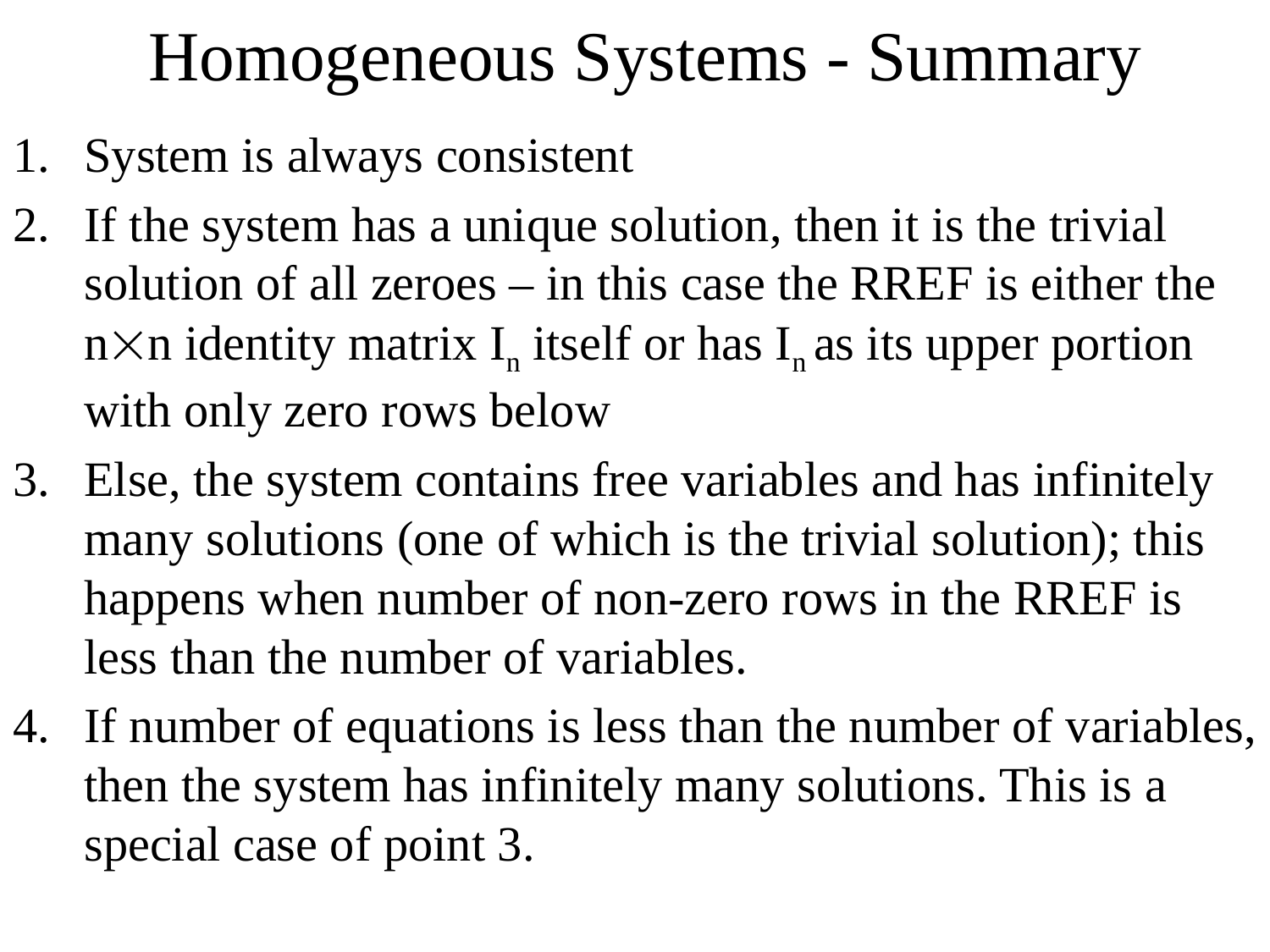

# Homogeneous Systems - Summary
System is always consistent
If the system has a unique solution, then it is the trivial solution of all zeroes – in this case the RREF is either the  n×n identity matrix In itself or has In as its upper portion with only zero rows below
Else, the system contains free variables and has infinitely many solutions (one of which is the trivial solution); this happens when number of non-zero rows in the RREF is less than the number of variables.
If number of equations is less than the number of variables, then the system has infinitely many solutions. This is a special case of point 3.